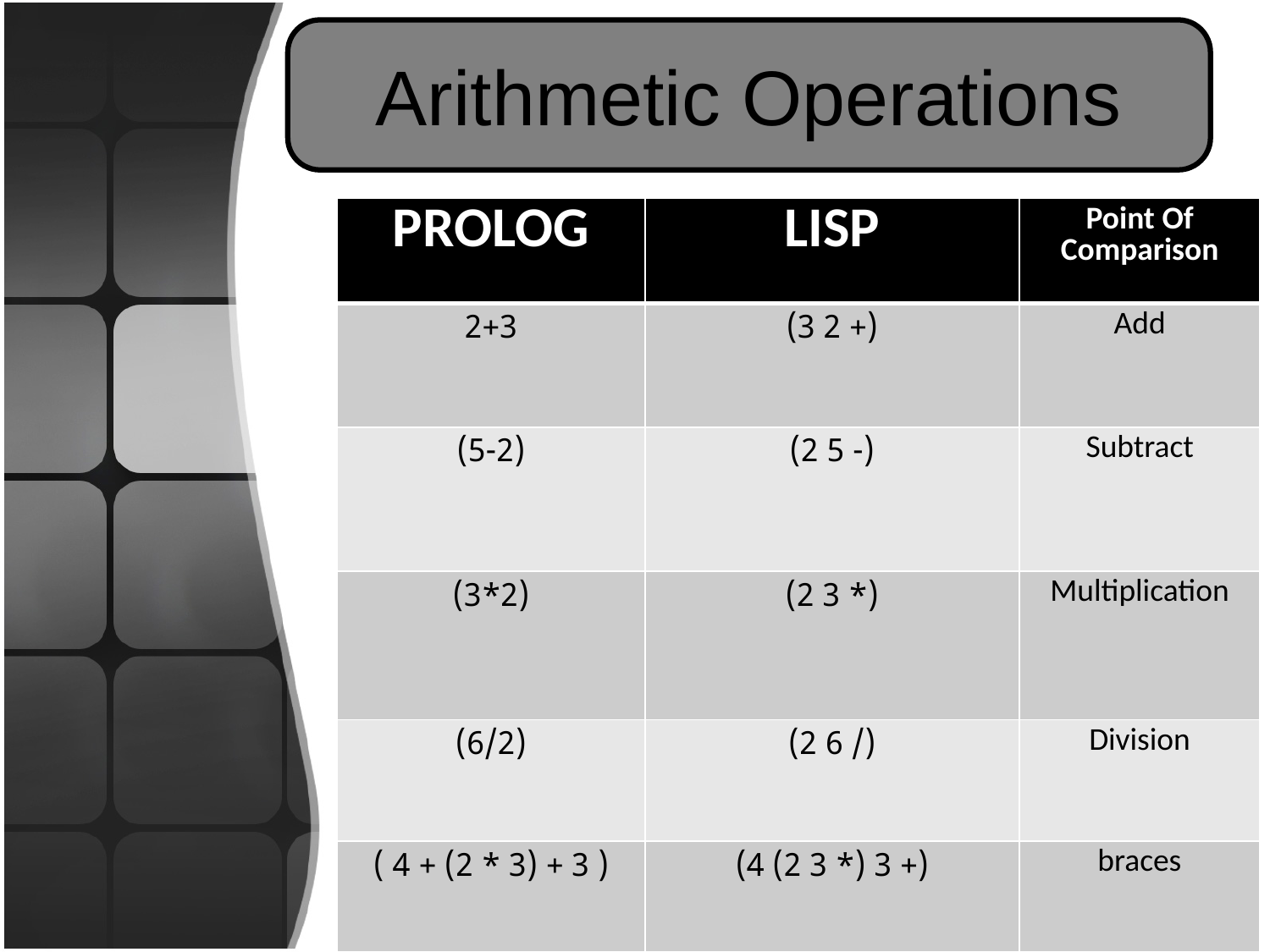

Arithmetic Operations
| PROLOG | LISP | Point Of Comparison |
| --- | --- | --- |
| 2+3 | (+ 2 3) | Add |
| (5-2) | (- 5 2) | Subtract |
| (2\*3) | (\* 3 2) | Multiplication |
| (6/2) | (/ 6 2) | Division |
| ( 3 + (3 \* 2) + 4 ) | (+ 3 (\* 3 2) 4) | braces |